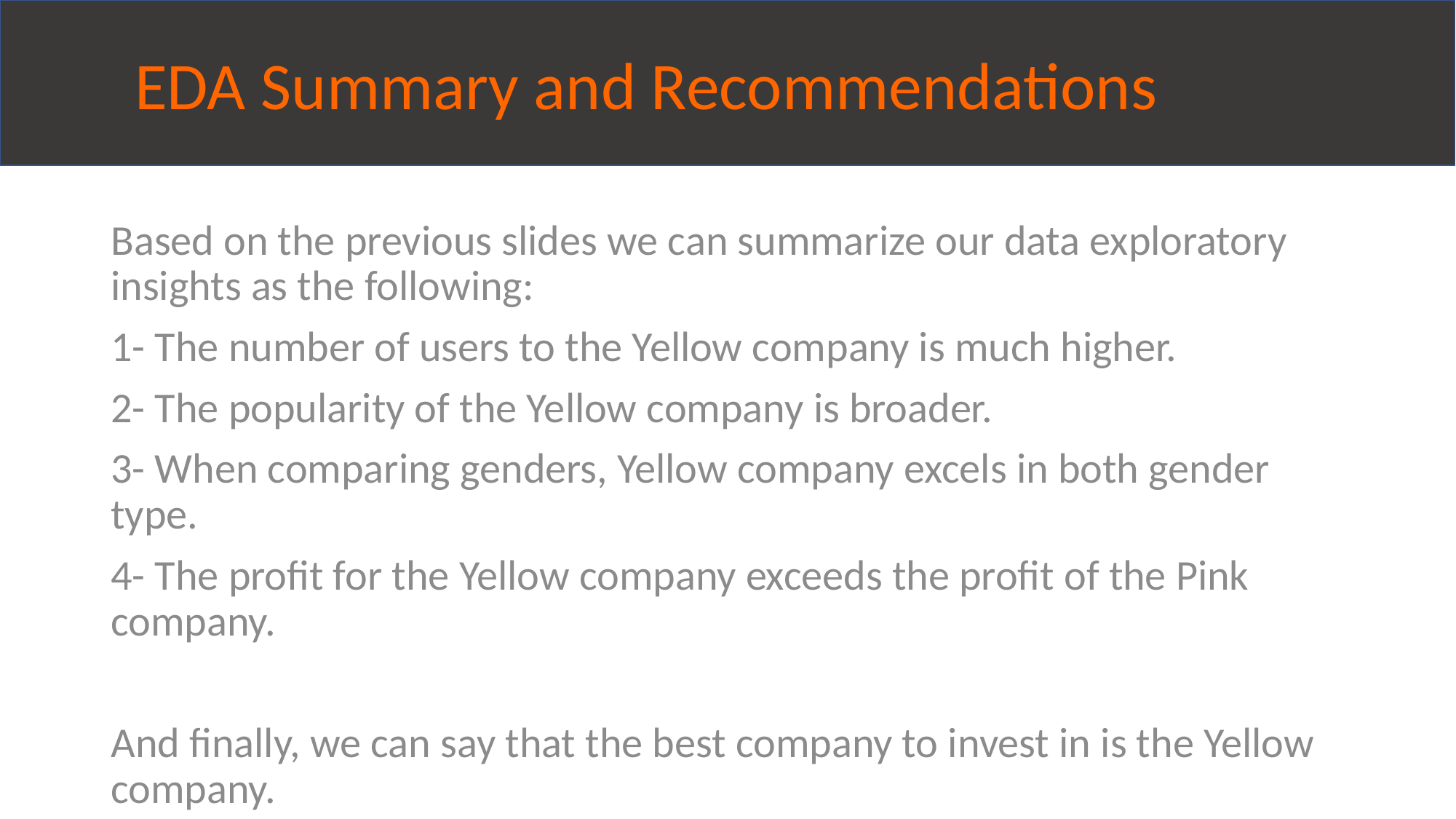

EDA Summary and Recommendations
Based on the previous slides we can summarize our data exploratory insights as the following:
1- The number of users to the Yellow company is much higher.
2- The popularity of the Yellow company is broader.
3- When comparing genders, Yellow company excels in both gender type.
4- The profit for the Yellow company exceeds the profit of the Pink company.

And finally, we can say that the best company to invest in is the Yellow company.